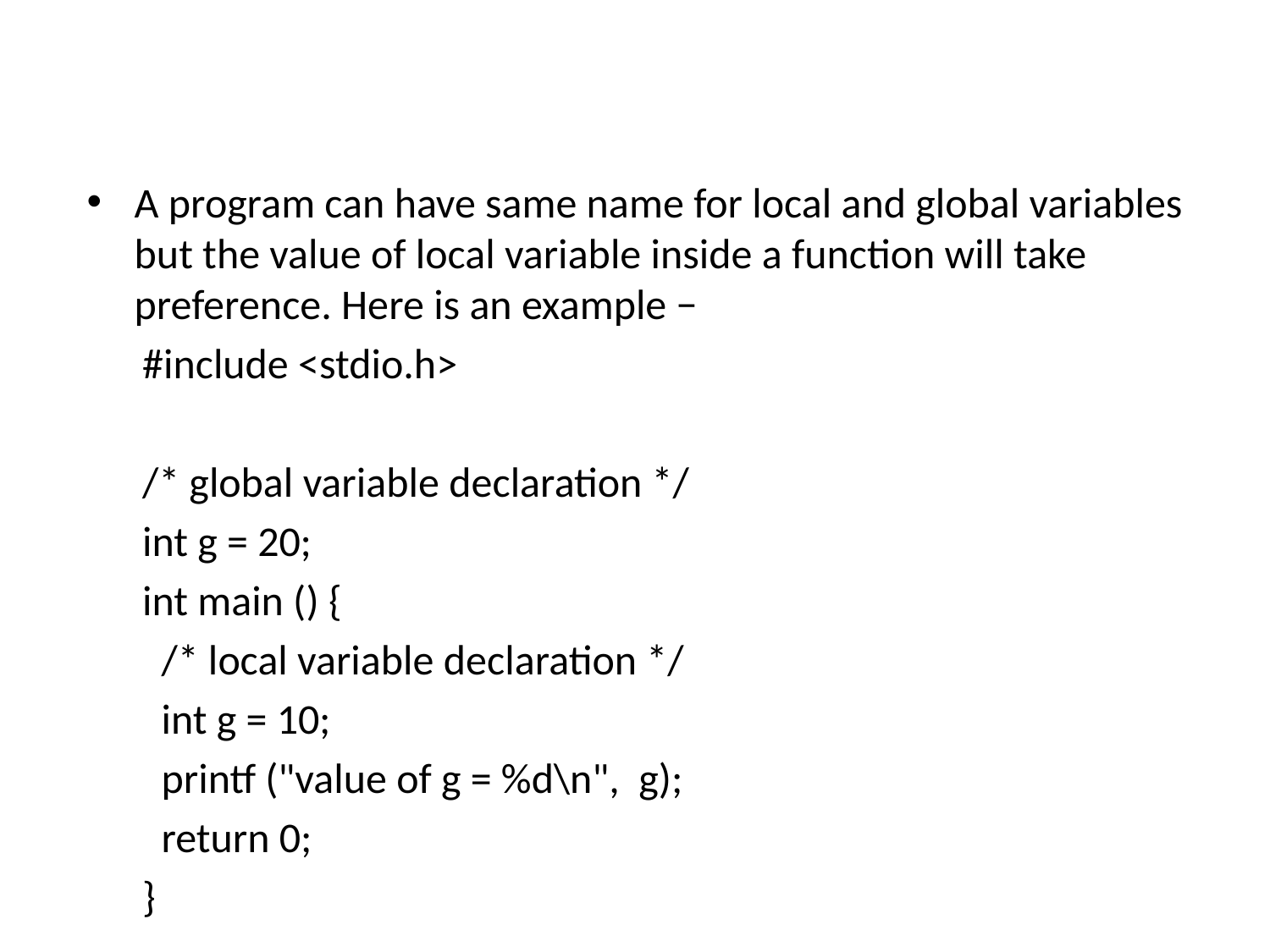

#
A program can have same name for local and global variables but the value of local variable inside a function will take preference. Here is an example −
#include <stdio.h>

/* global variable declaration */
int g = 20;
int main () {
  /* local variable declaration */
  int g = 10;
  printf ("value of g = %d\n",  g);
  return 0;
}